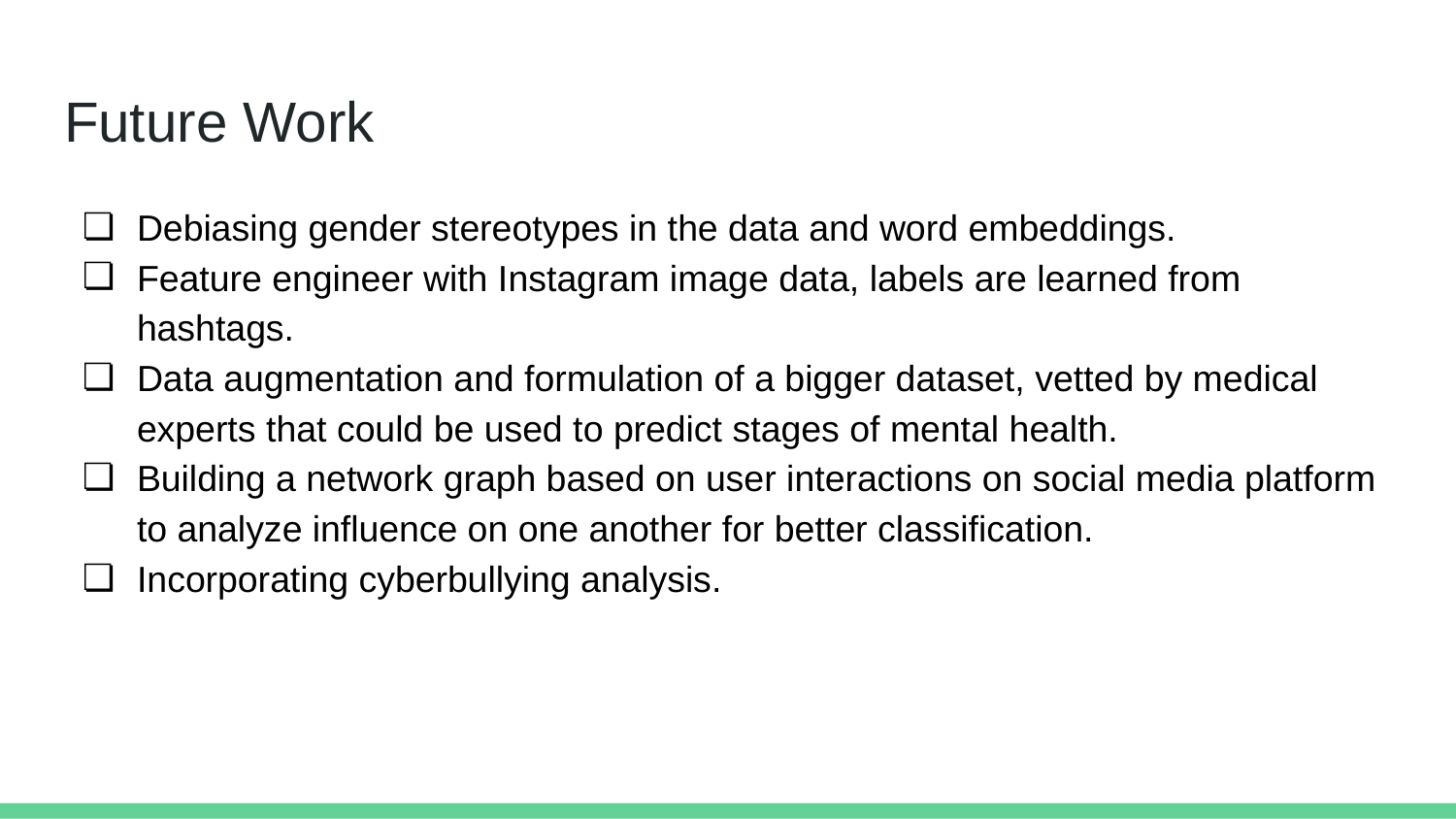

# Future Work
Debiasing gender stereotypes in the data and word embeddings.
Feature engineer with Instagram image data, labels are learned from hashtags.
Data augmentation and formulation of a bigger dataset, vetted by medical experts that could be used to predict stages of mental health.
Building a network graph based on user interactions on social media platform to analyze influence on one another for better classification.
Incorporating cyberbullying analysis.